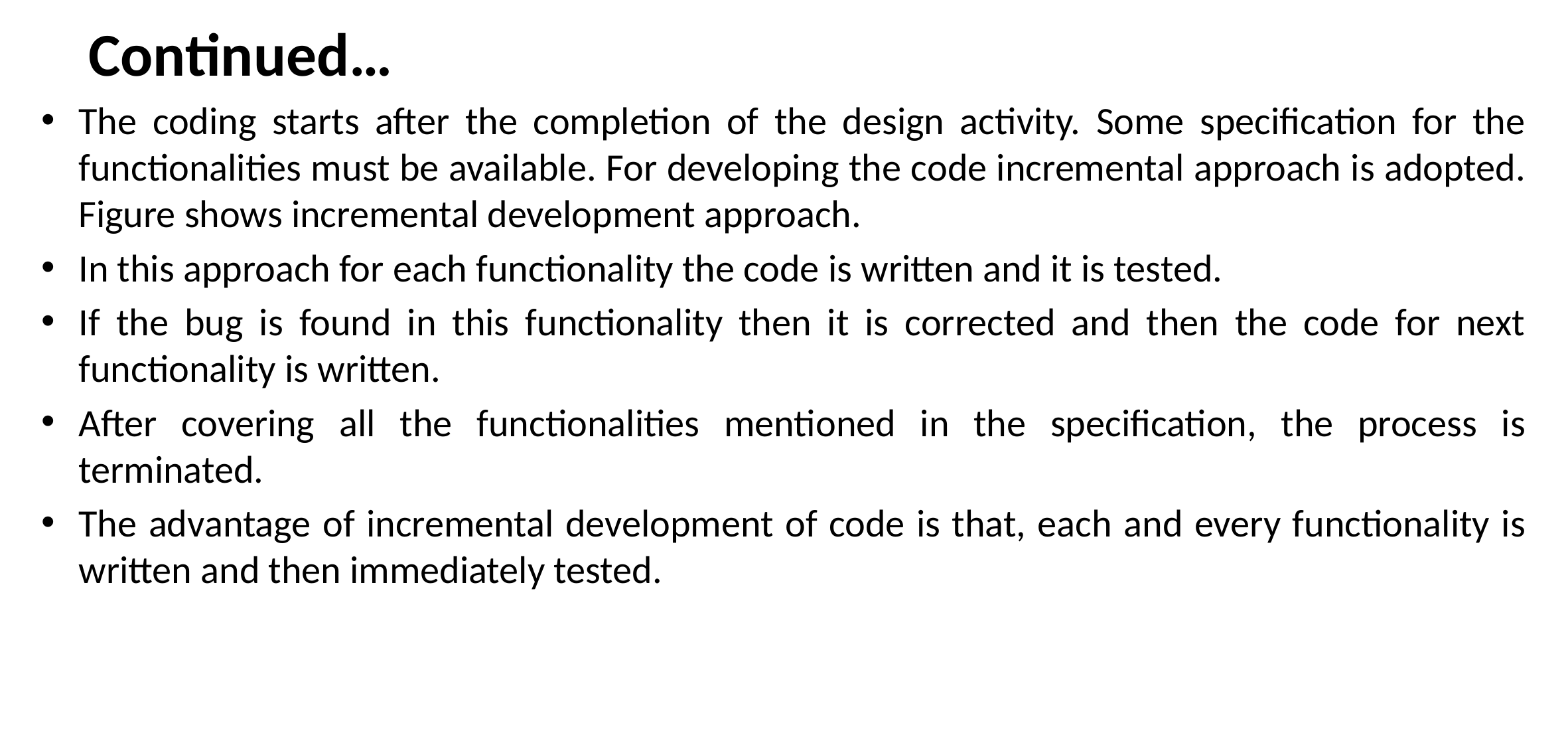

# Continued…
The coding starts after the completion of the design activity. Some specification for the functionalities must be available. For developing the code incremental approach is adopted. Figure shows incremental development approach.
In this approach for each functionality the code is written and it is tested.
If the bug is found in this functionality then it is corrected and then the code for next functionality is written.
After covering all the functionalities mentioned in the specification, the process is terminated.
The advantage of incremental development of code is that, each and every functionality is written and then immediately tested.